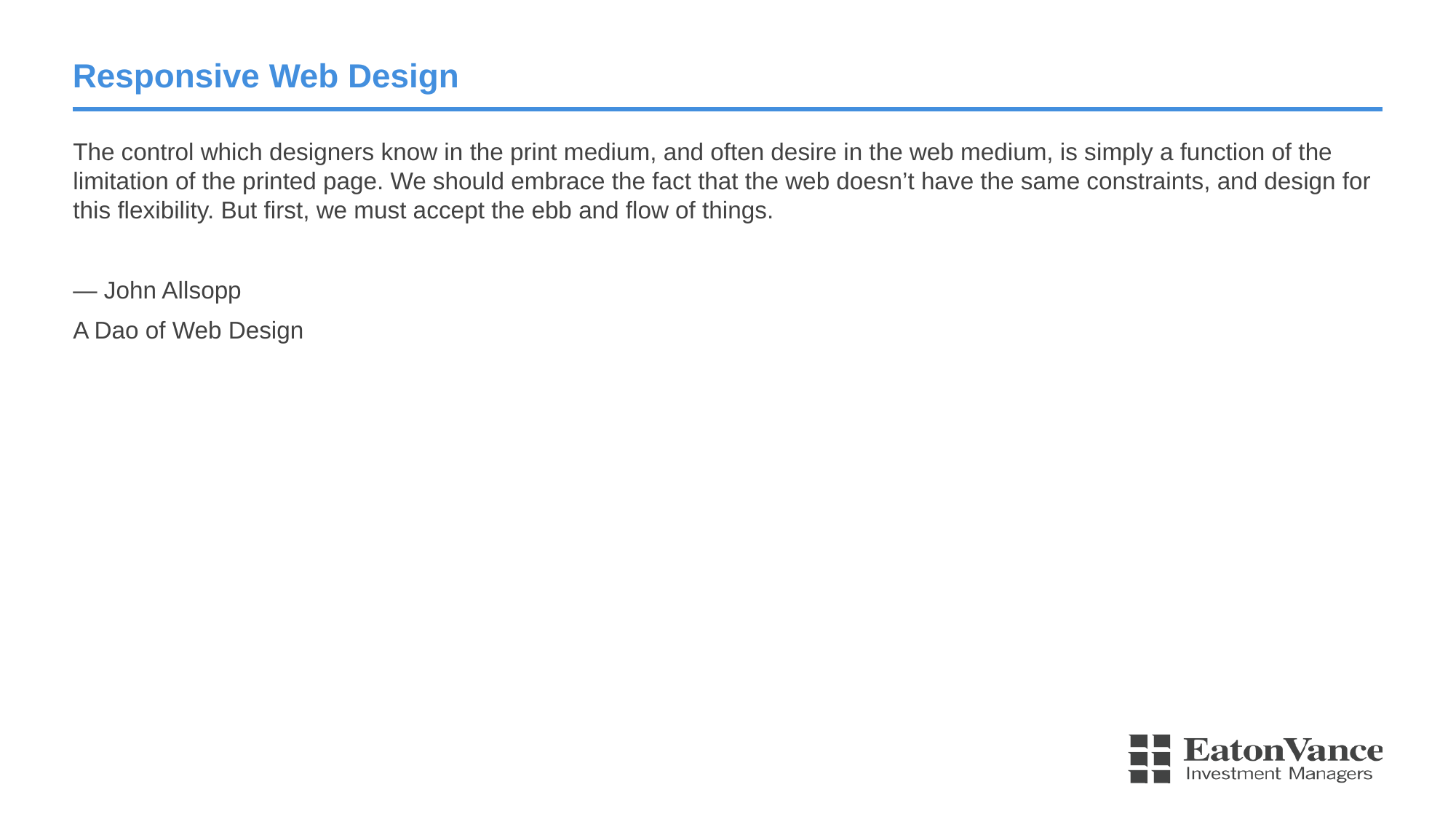

# Responsive Web Design
The control which designers know in the print medium, and often desire in the web medium, is simply a function of the limitation of the printed page. We should embrace the fact that the web doesn’t have the same constraints, and design for this flexibility. But first, we must accept the ebb and flow of things.

— John Allsopp
A Dao of Web Design